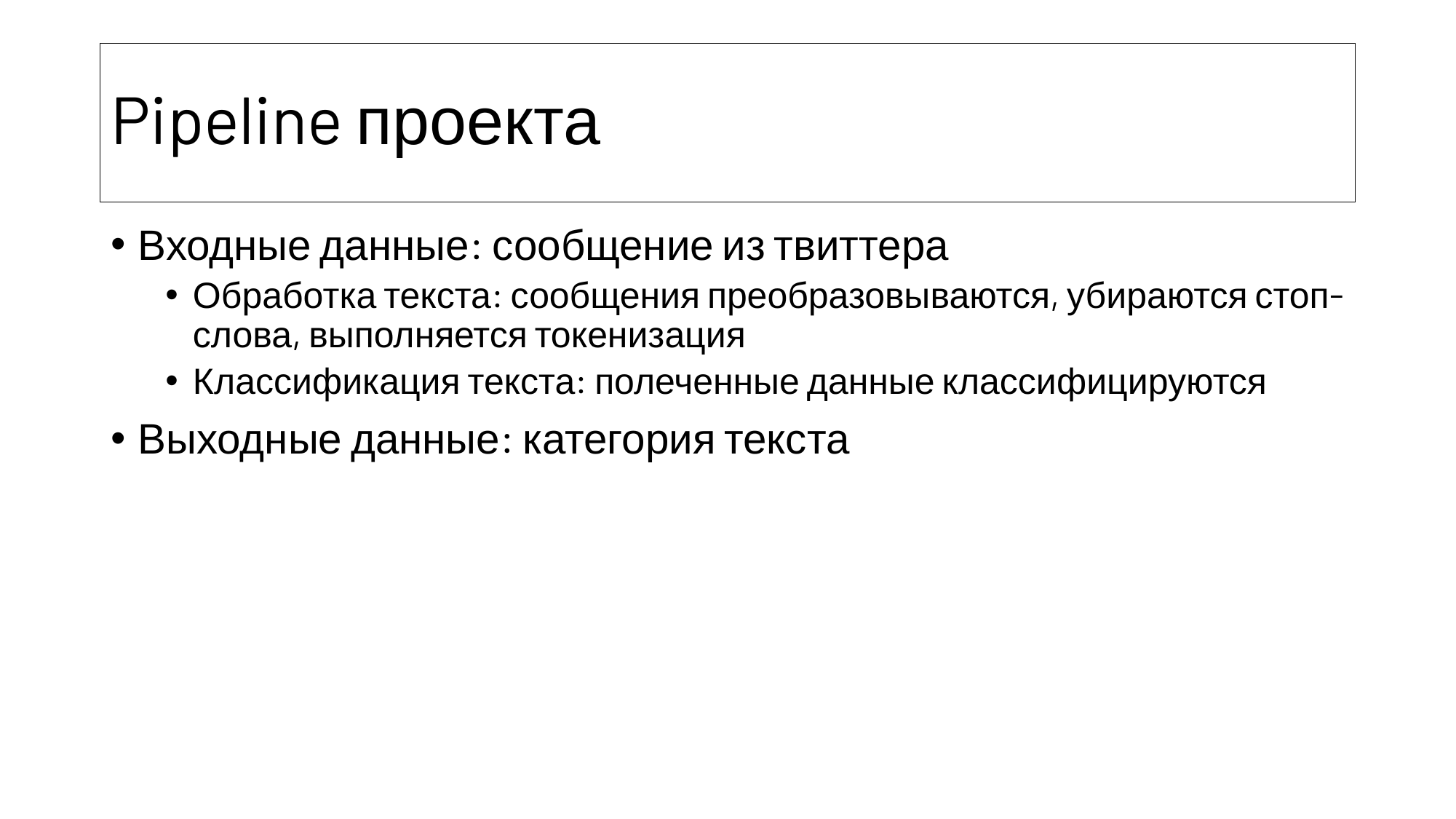

# Pipeline проекта
Входные данные: сообщение из твиттера
Обработка текста: сообщения преобразовываются, убираются стоп-слова, выполняется токенизация
Классификация текста: полеченные данные классифицируются
Выходные данные: категория текста